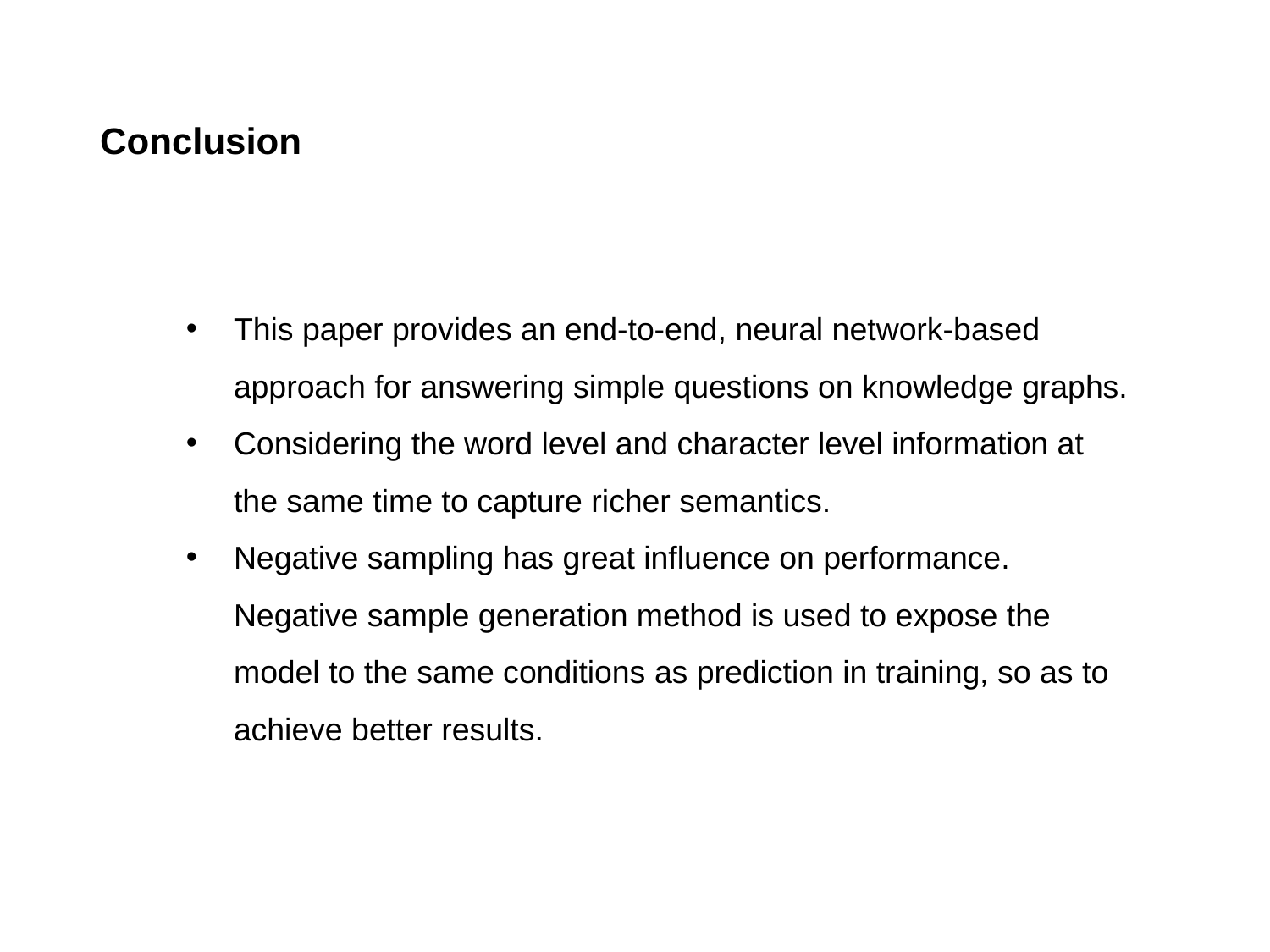

# Conclusion
This paper provides an end-to-end, neural network-based approach for answering simple questions on knowledge graphs.
Considering the word level and character level information at the same time to capture richer semantics.
Negative sampling has great influence on performance. Negative sample generation method is used to expose the model to the same conditions as prediction in training, so as to achieve better results.